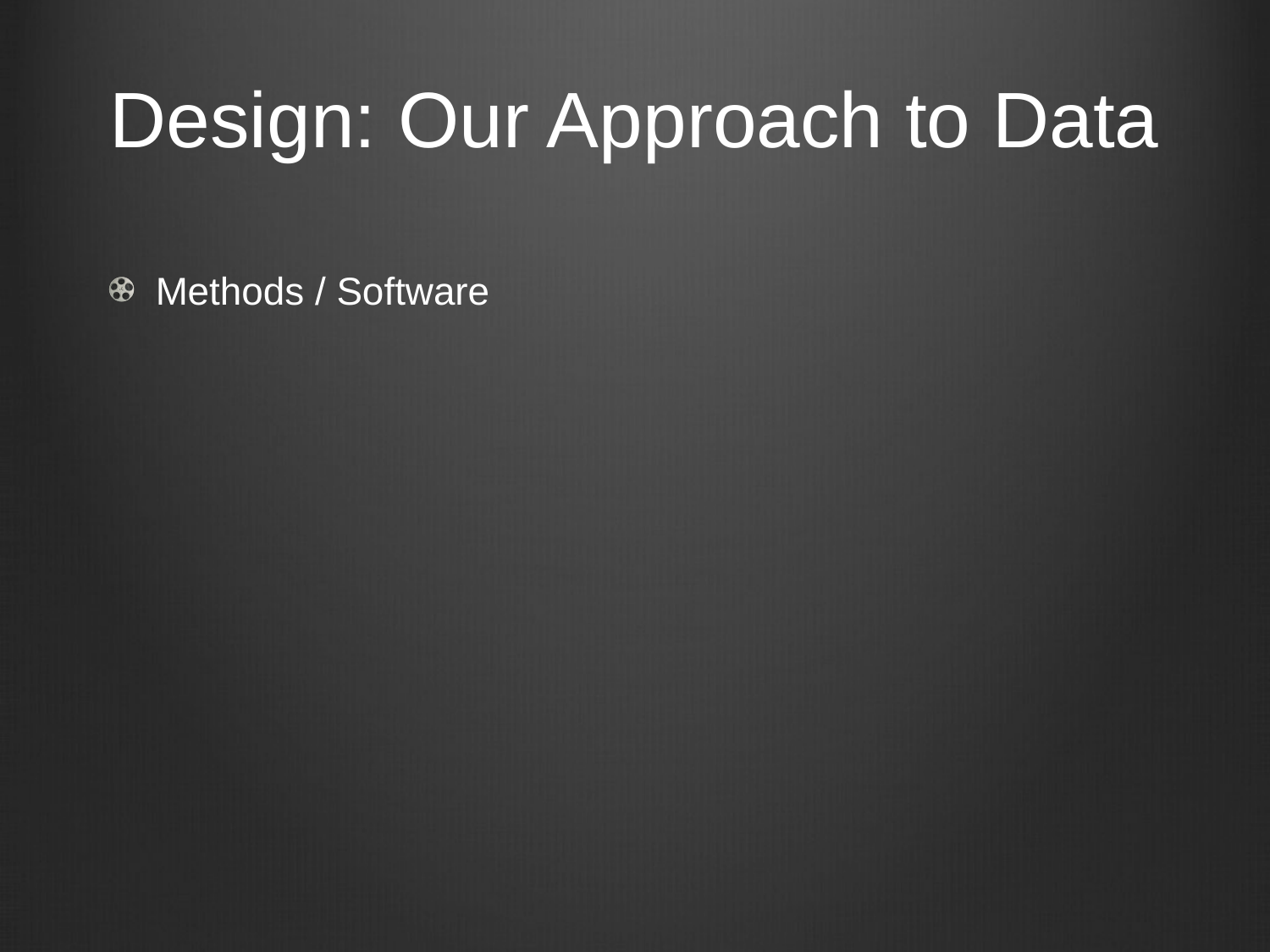

# Design: Our Approach to Data
Methods / Software